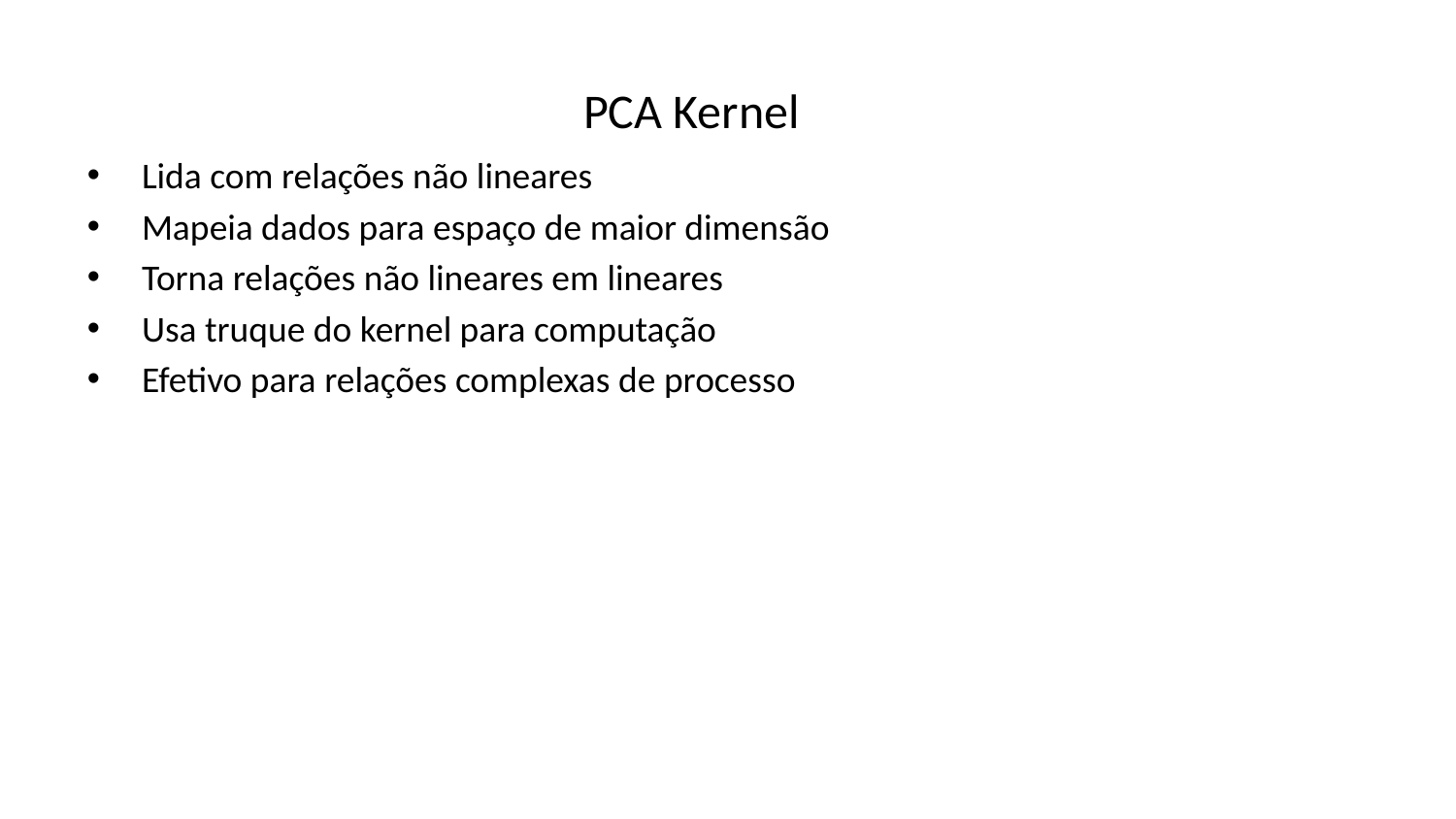

PCA Kernel
Lida com relações não lineares
Mapeia dados para espaço de maior dimensão
Torna relações não lineares em lineares
Usa truque do kernel para computação
Efetivo para relações complexas de processo